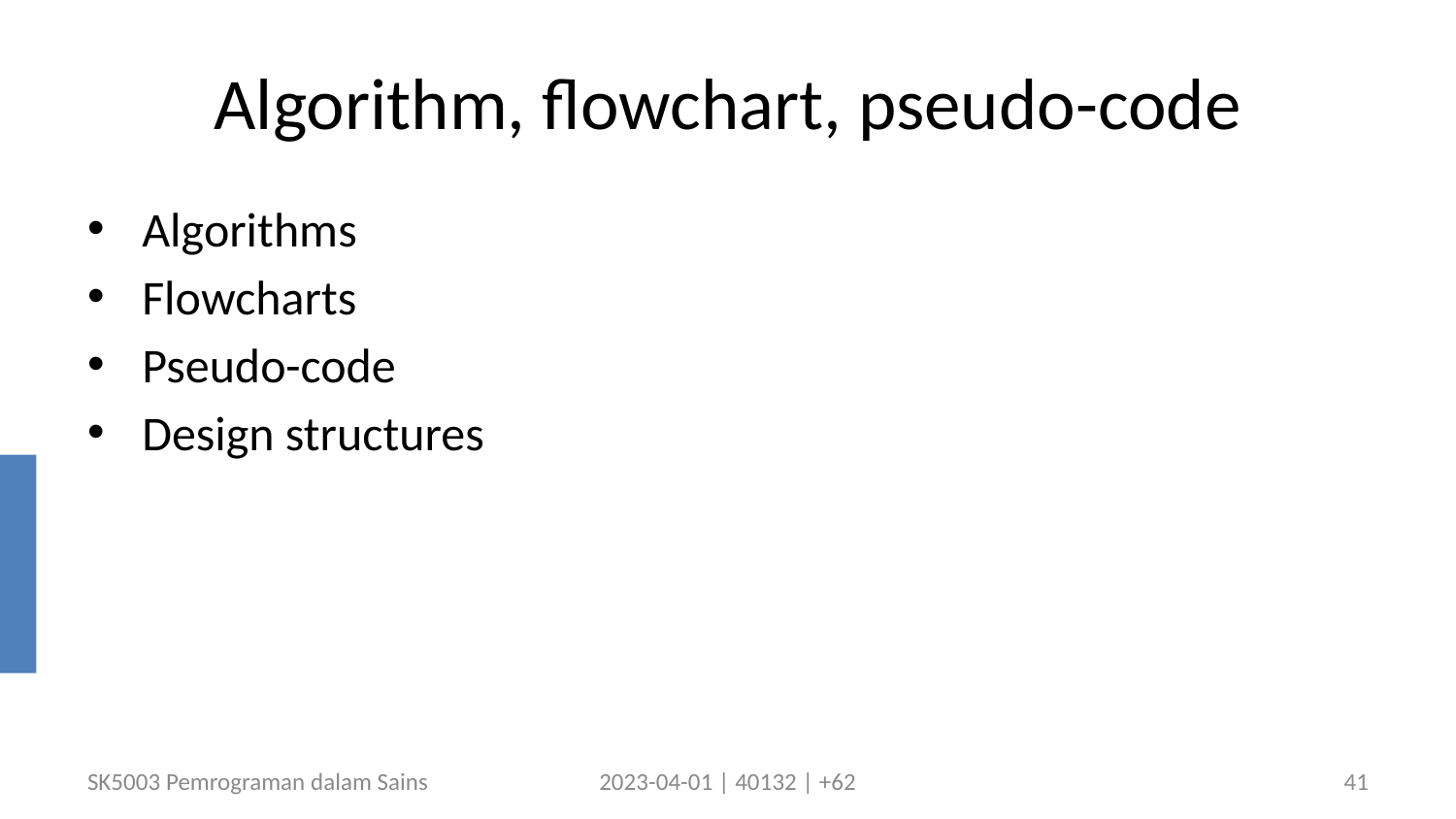

# Algorithm, flowchart, pseudo-code
Algorithms
Flowcharts
Pseudo-code
Design structures
SK5003 Pemrograman dalam Sains
2023-04-01 | 40132 | +62
41